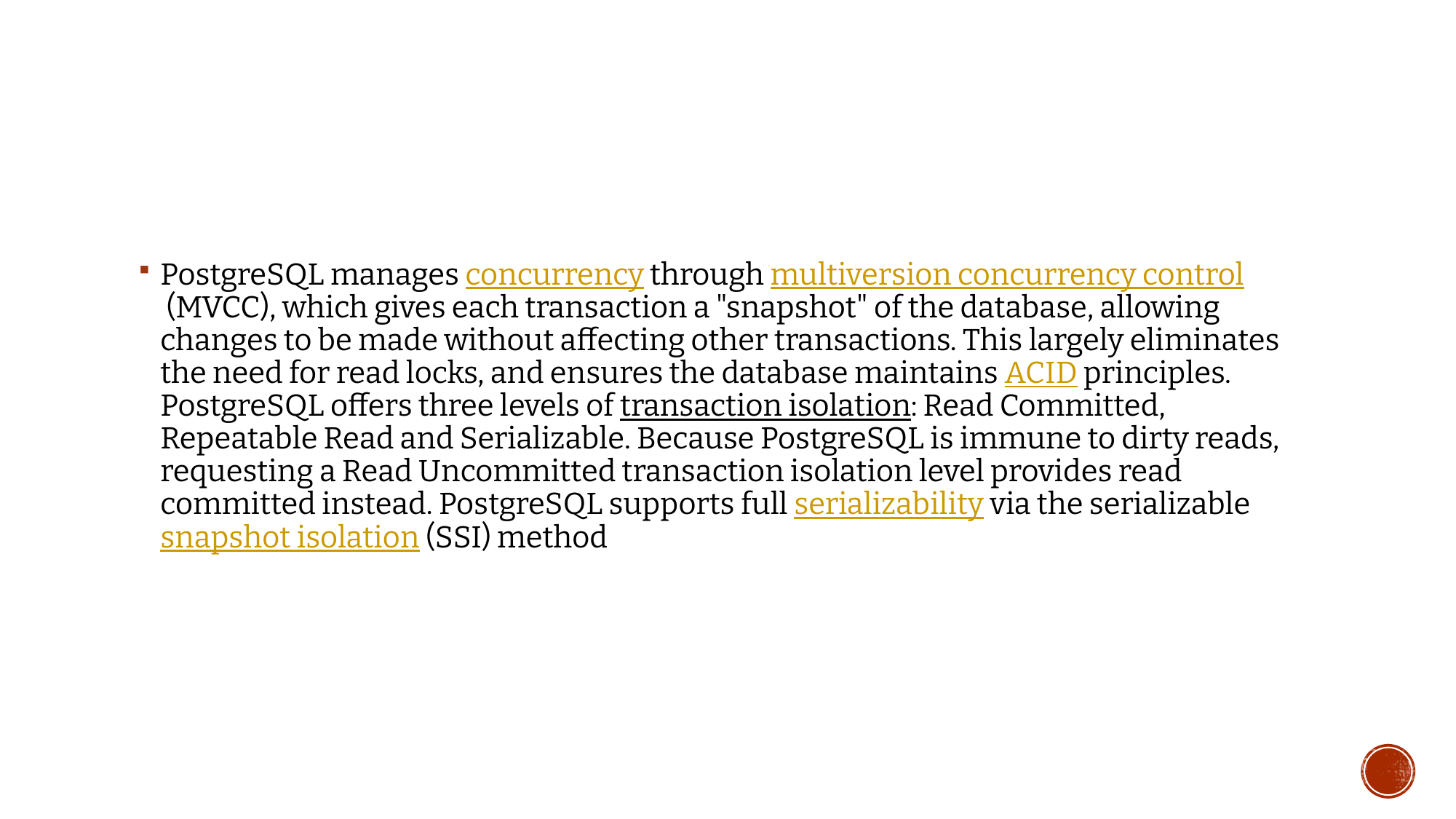

PostgreSQL manages concurrency through multiversion concurrency control (MVCC), which gives each transaction a "snapshot" of the database, allowing changes to be made without affecting other transactions. This largely eliminates the need for read locks, and ensures the database maintains ACID principles. PostgreSQL offers three levels of transaction isolation: Read Committed, Repeatable Read and Serializable. Because PostgreSQL is immune to dirty reads, requesting a Read Uncommitted transaction isolation level provides read committed instead. PostgreSQL supports full serializability via the serializable snapshot isolation (SSI) method